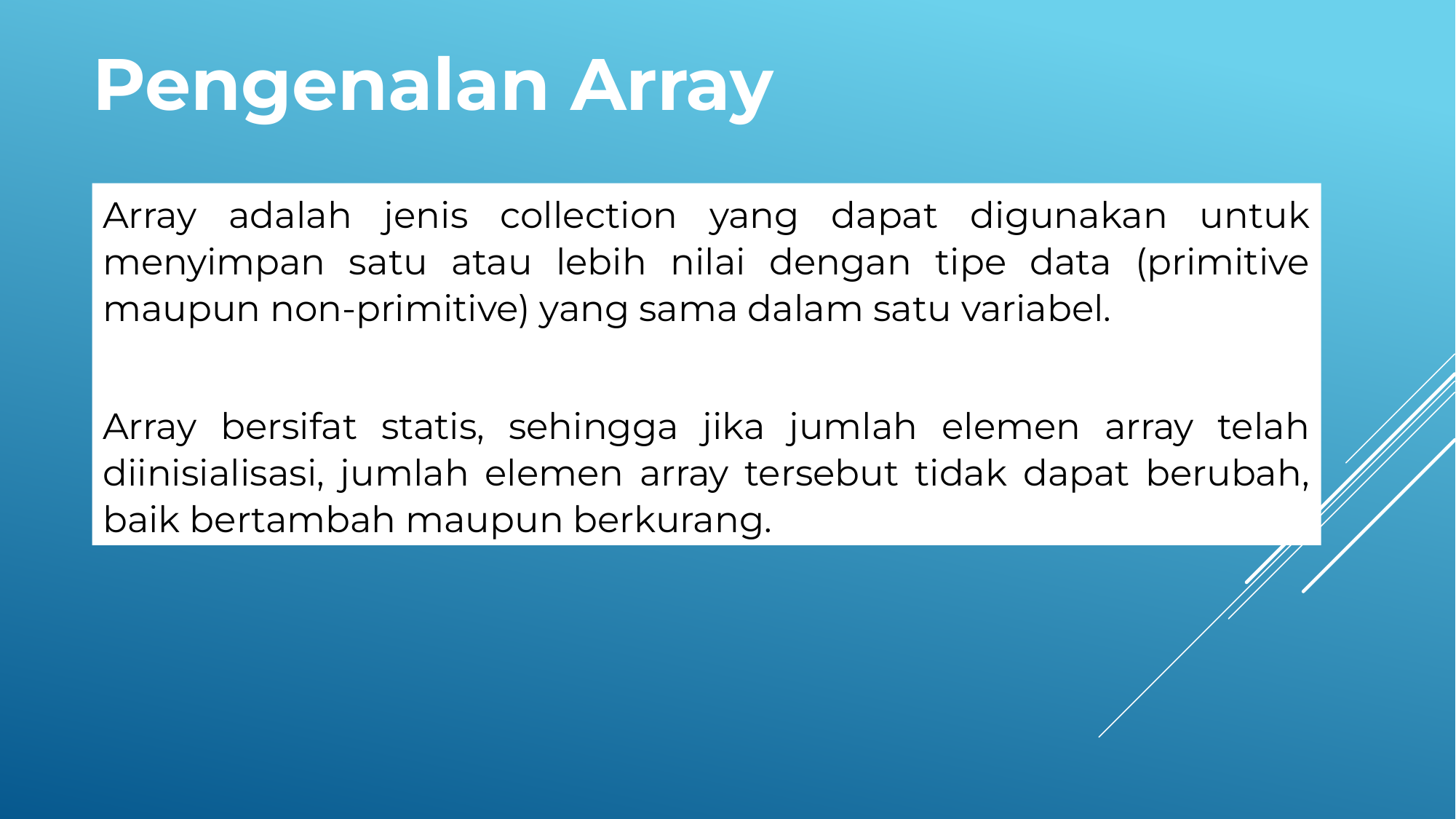

Pengenalan Array
Array adalah jenis collection yang dapat digunakan untuk menyimpan satu atau lebih nilai dengan tipe data (primitive maupun non-primitive) yang sama dalam satu variabel.

Array bersifat statis, sehingga jika jumlah elemen array telah diinisialisasi, jumlah elemen array tersebut tidak dapat berubah, baik bertambah maupun berkurang.